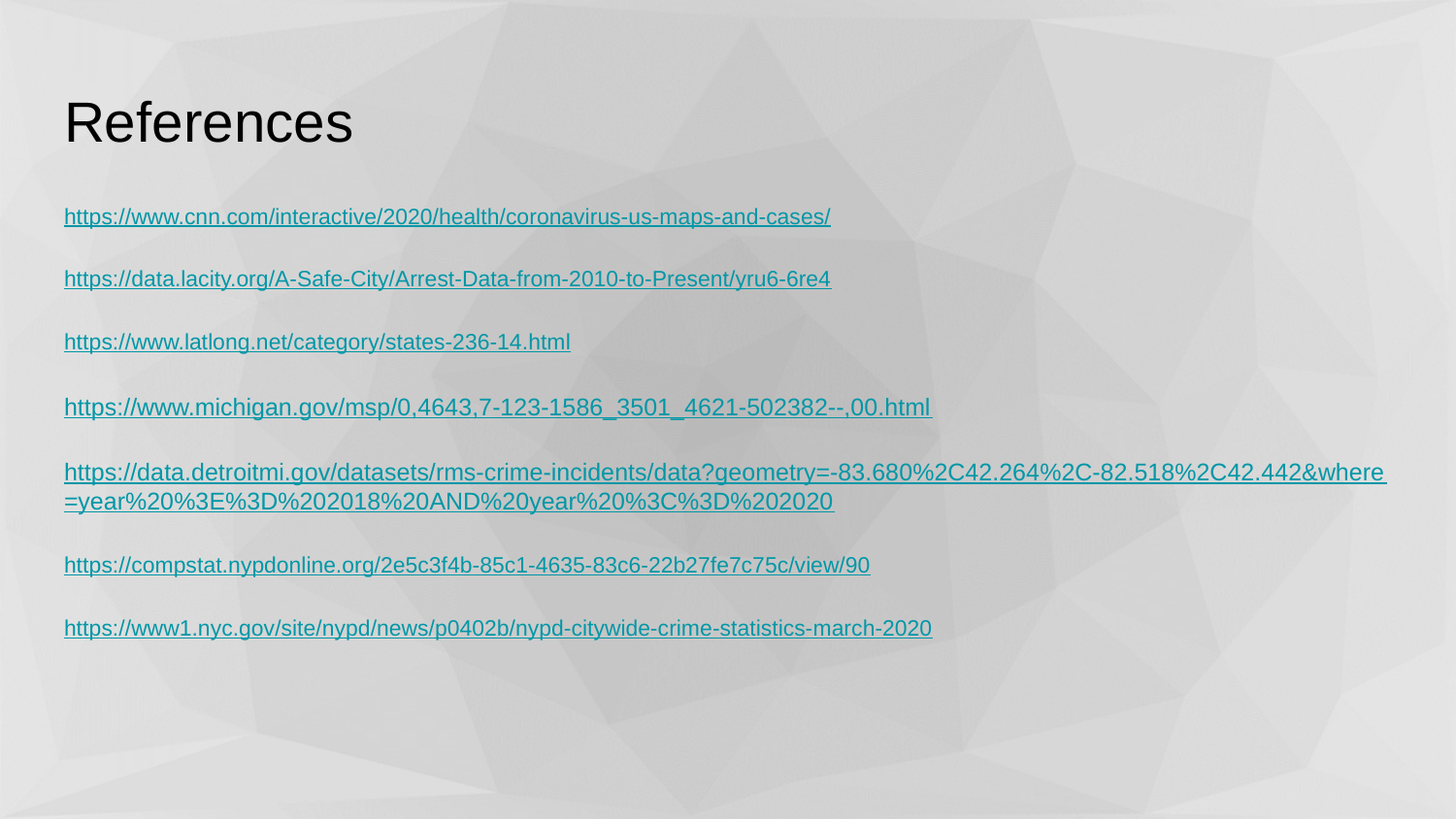

# References
https://www.cnn.com/interactive/2020/health/coronavirus-us-maps-and-cases/
https://data.lacity.org/A-Safe-City/Arrest-Data-from-2010-to-Present/yru6-6re4
https://www.latlong.net/category/states-236-14.html
https://www.michigan.gov/msp/0,4643,7-123-1586_3501_4621-502382--,00.html
https://data.detroitmi.gov/datasets/rms-crime-incidents/data?geometry=-83.680%2C42.264%2C-82.518%2C42.442&where=year%20%3E%3D%202018%20AND%20year%20%3C%3D%202020
https://compstat.nypdonline.org/2e5c3f4b-85c1-4635-83c6-22b27fe7c75c/view/90
https://www1.nyc.gov/site/nypd/news/p0402b/nypd-citywide-crime-statistics-march-2020